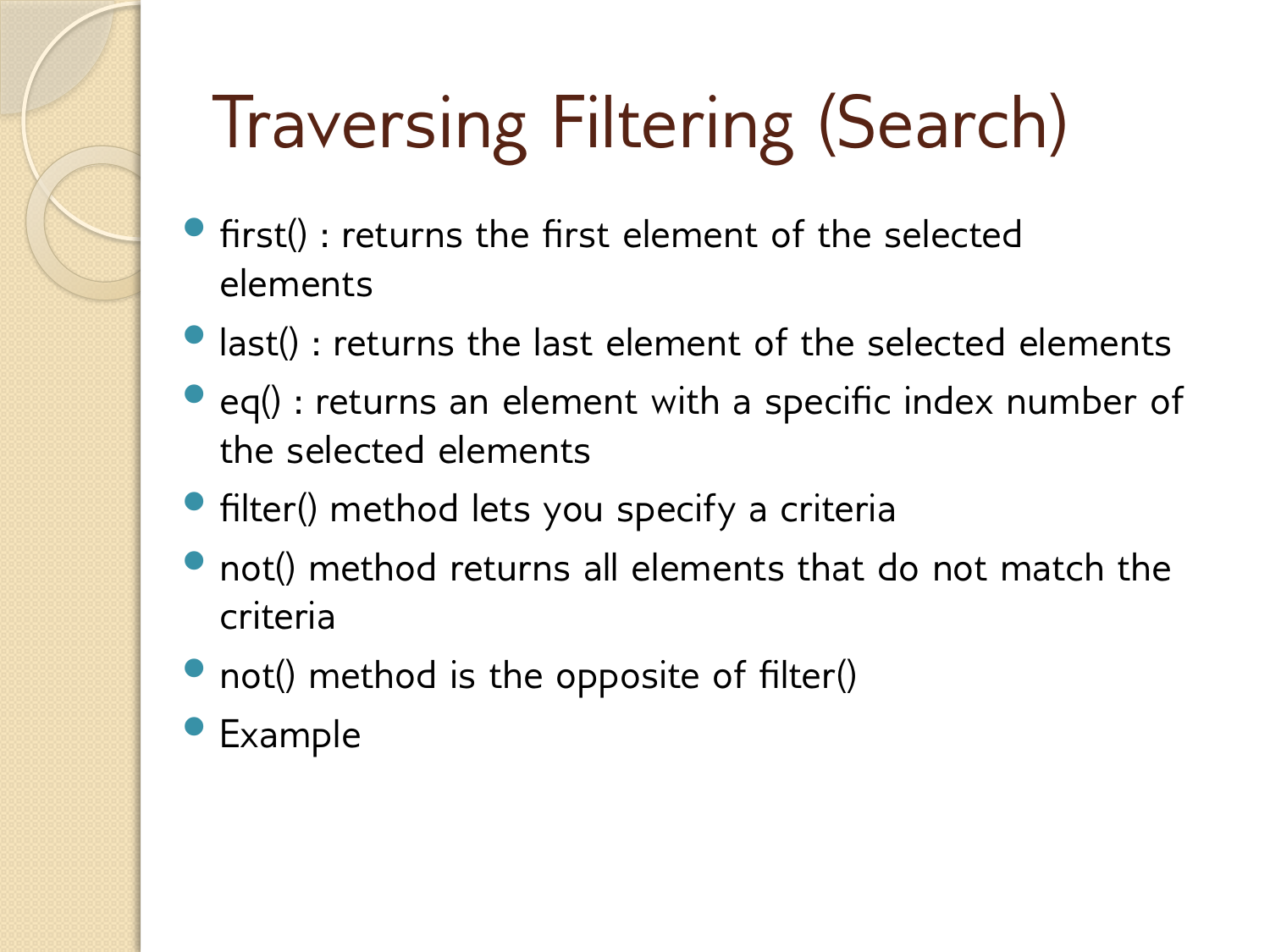

# Traversing Filtering (Search)
first() : returns the first element of the selected elements
last() : returns the last element of the selected elements
eq() : returns an element with a specific index number of the selected elements
filter() method lets you specify a criteria
not() method returns all elements that do not match the criteria
not() method is the opposite of filter()
Example